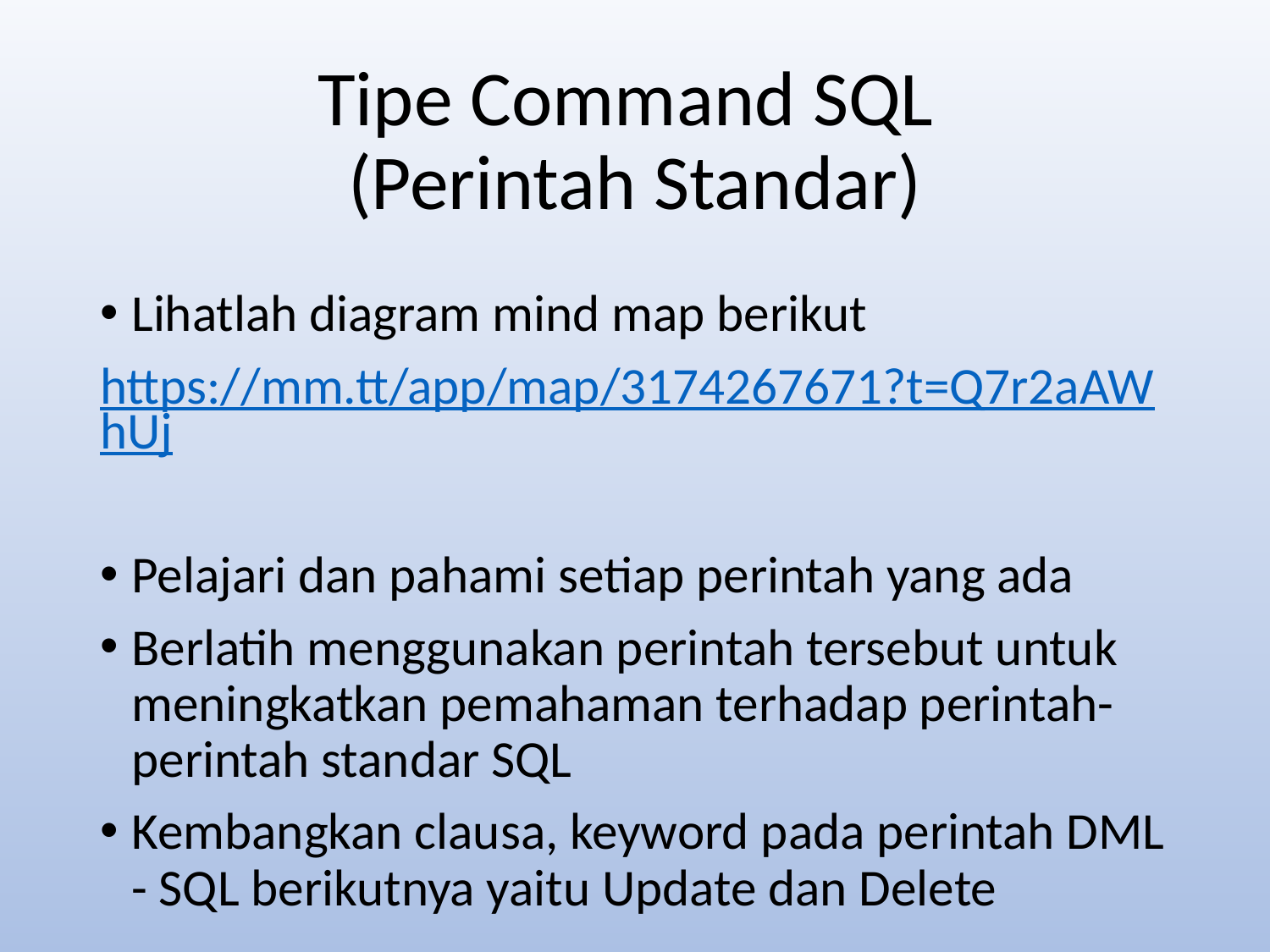

# Tipe Command SQL (Perintah Standar)
Lihatlah diagram mind map berikut
https://mm.tt/app/map/3174267671?t=Q7r2aAWhUj

Pelajari dan pahami setiap perintah yang ada
Berlatih menggunakan perintah tersebut untuk meningkatkan pemahaman terhadap perintah-perintah standar SQL
Kembangkan clausa, keyword pada perintah DML - SQL berikutnya yaitu Update dan Delete